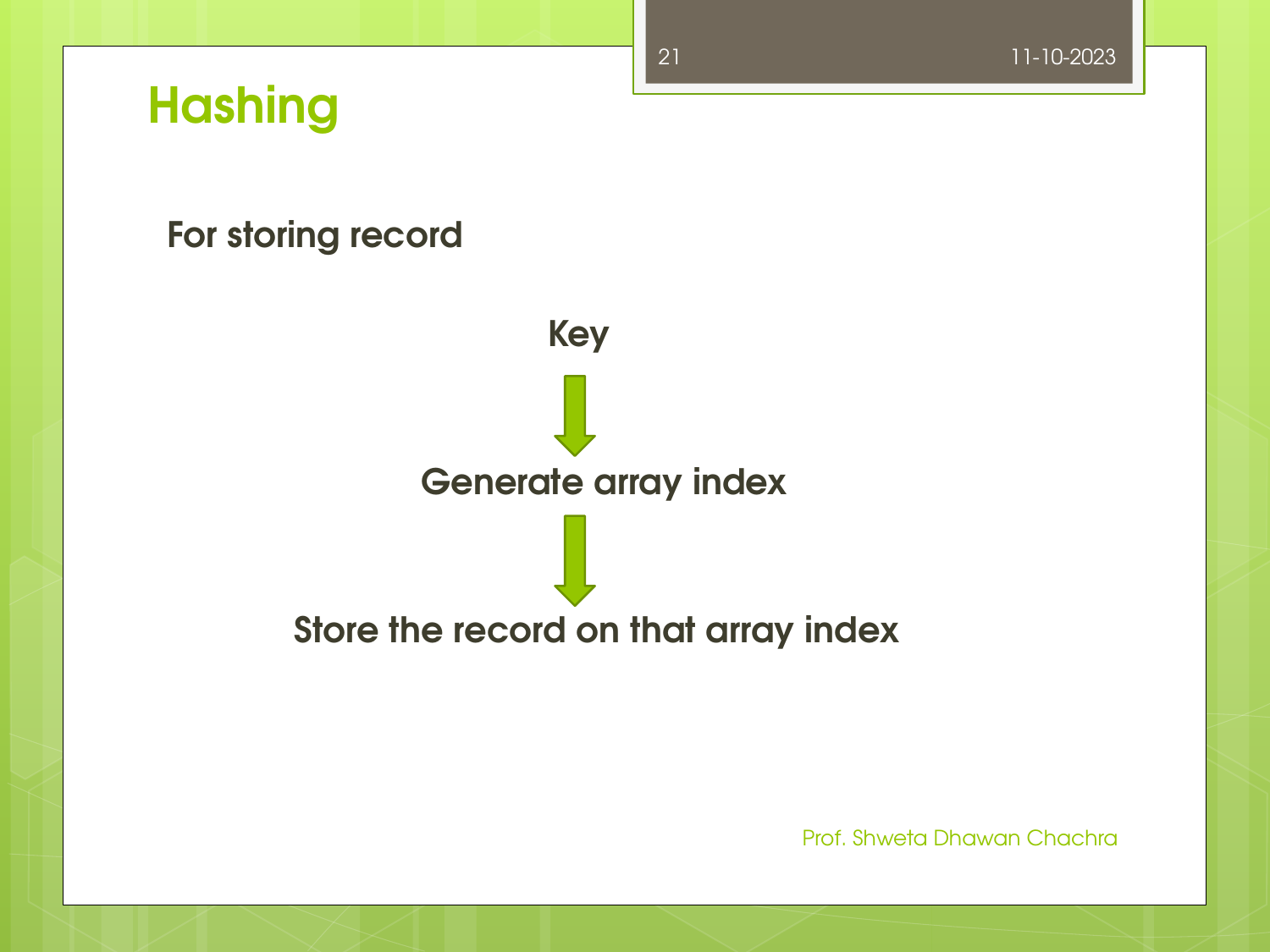

21
11-10-2023
# Hashing
For storing record

			Key

		Generate array index

	Store the record on that array index

Prof. Shweta Dhawan Chachra